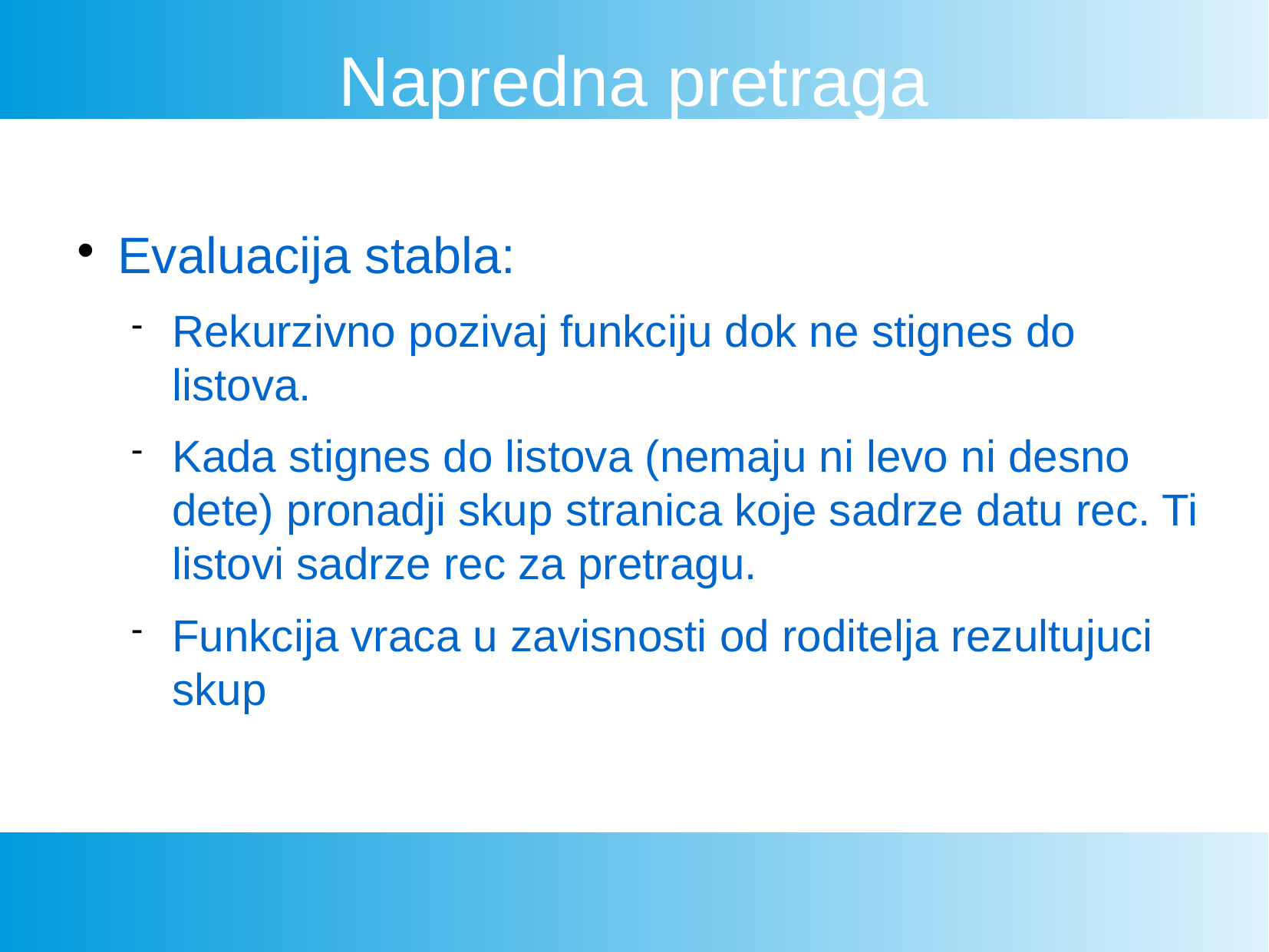

Napredna pretraga
Evaluacija stabla:
Rekurzivno pozivaj funkciju dok ne stignes do listova.
Kada stignes do listova (nemaju ni levo ni desno dete) pronadji skup stranica koje sadrze datu rec. Ti listovi sadrze rec za pretragu.
Funkcija vraca u zavisnosti od roditelja rezultujuci skup